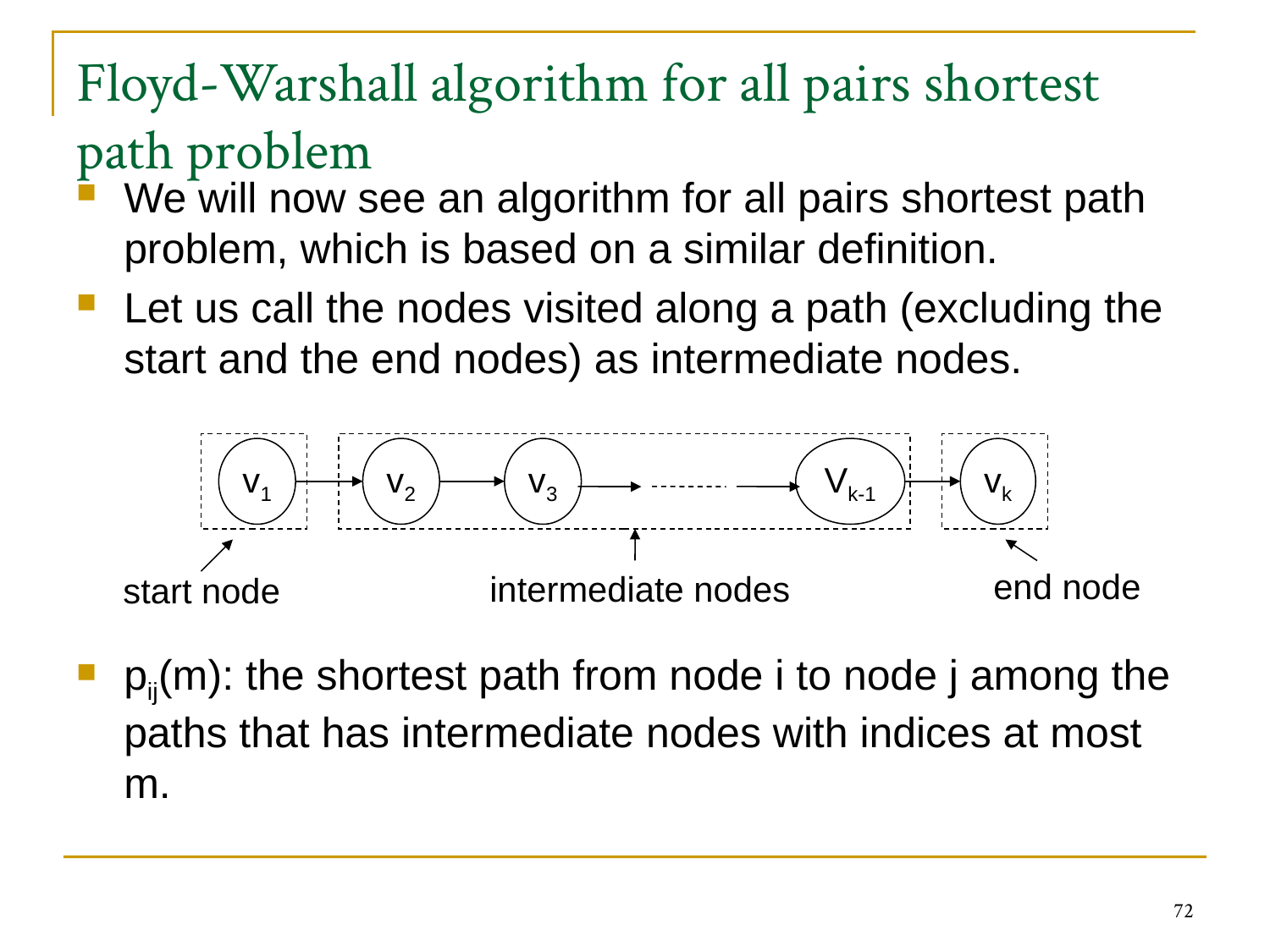

# Floyd-Warshall algorithm for all pairs shortest path problem
We will now see an algorithm for all pairs shortest path problem, which is based on a similar definition.
Let us call the nodes visited along a path (excluding the start and the end nodes) as intermediate nodes.

pij(m): the shortest path from node i to node j among the paths that has intermediate nodes with indices at most m.

v1
v2
v3
Vk-1
vk

end node
intermediate nodes
start node
72